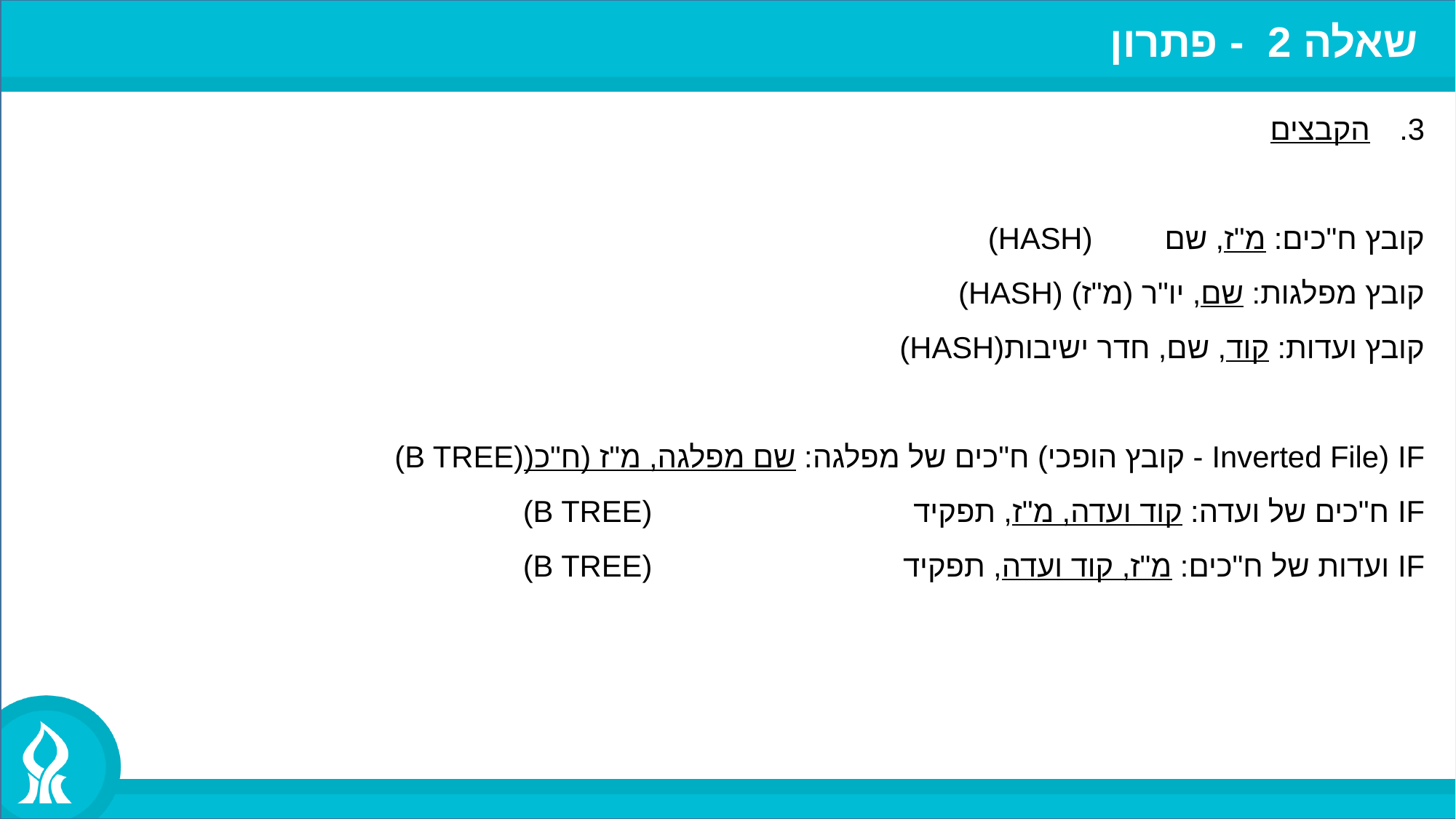

שאלה 2  - פתרון
הקבצים

קובץ ח"כים: מ"ז, שם 		(HASH)
קובץ מפלגות: שם, יו"ר (מ"ז) 	(HASH)
קובץ ועדות: קוד, שם, חדר ישיבות	(HASH)

IF (Inverted File - קובץ הופכי) ח"כים של מפלגה: שם מפלגה, מ"ז (ח"כ(	(B TREE)
IF ח"כים של ועדה: קוד ועדה, מ"ז, תפקיד				 (B TREE)
IF ועדות של ח"כים: מ"ז, קוד ועדה, תפקיד				 (B TREE)